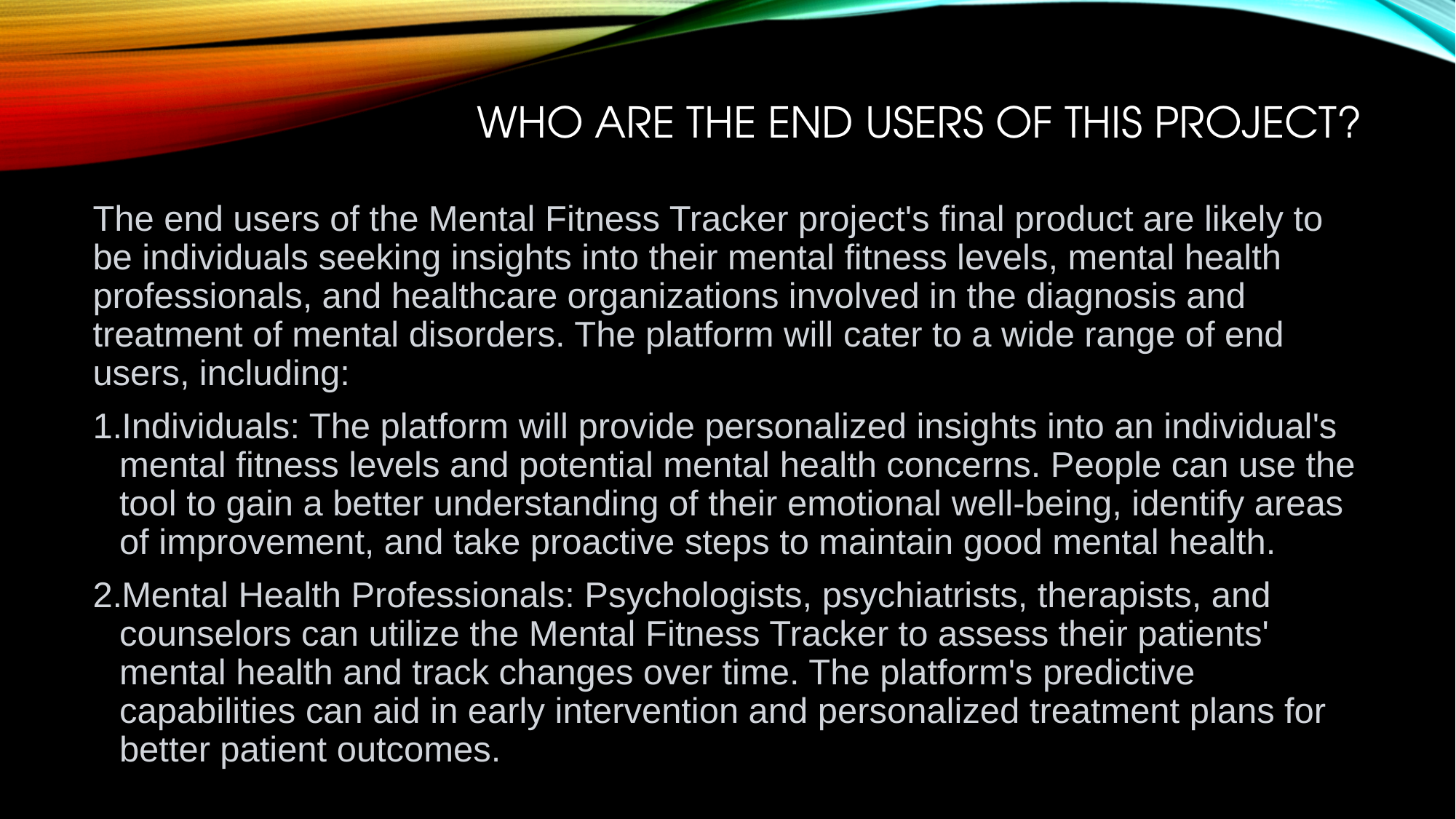

# WHO ARE THE END USERS of this project?
The end users of the Mental Fitness Tracker project's final product are likely to be individuals seeking insights into their mental fitness levels, mental health professionals, and healthcare organizations involved in the diagnosis and treatment of mental disorders. The platform will cater to a wide range of end users, including:
Individuals: The platform will provide personalized insights into an individual's mental fitness levels and potential mental health concerns. People can use the tool to gain a better understanding of their emotional well-being, identify areas of improvement, and take proactive steps to maintain good mental health.
Mental Health Professionals: Psychologists, psychiatrists, therapists, and counselors can utilize the Mental Fitness Tracker to assess their patients' mental health and track changes over time. The platform's predictive capabilities can aid in early intervention and personalized treatment plans for better patient outcomes.